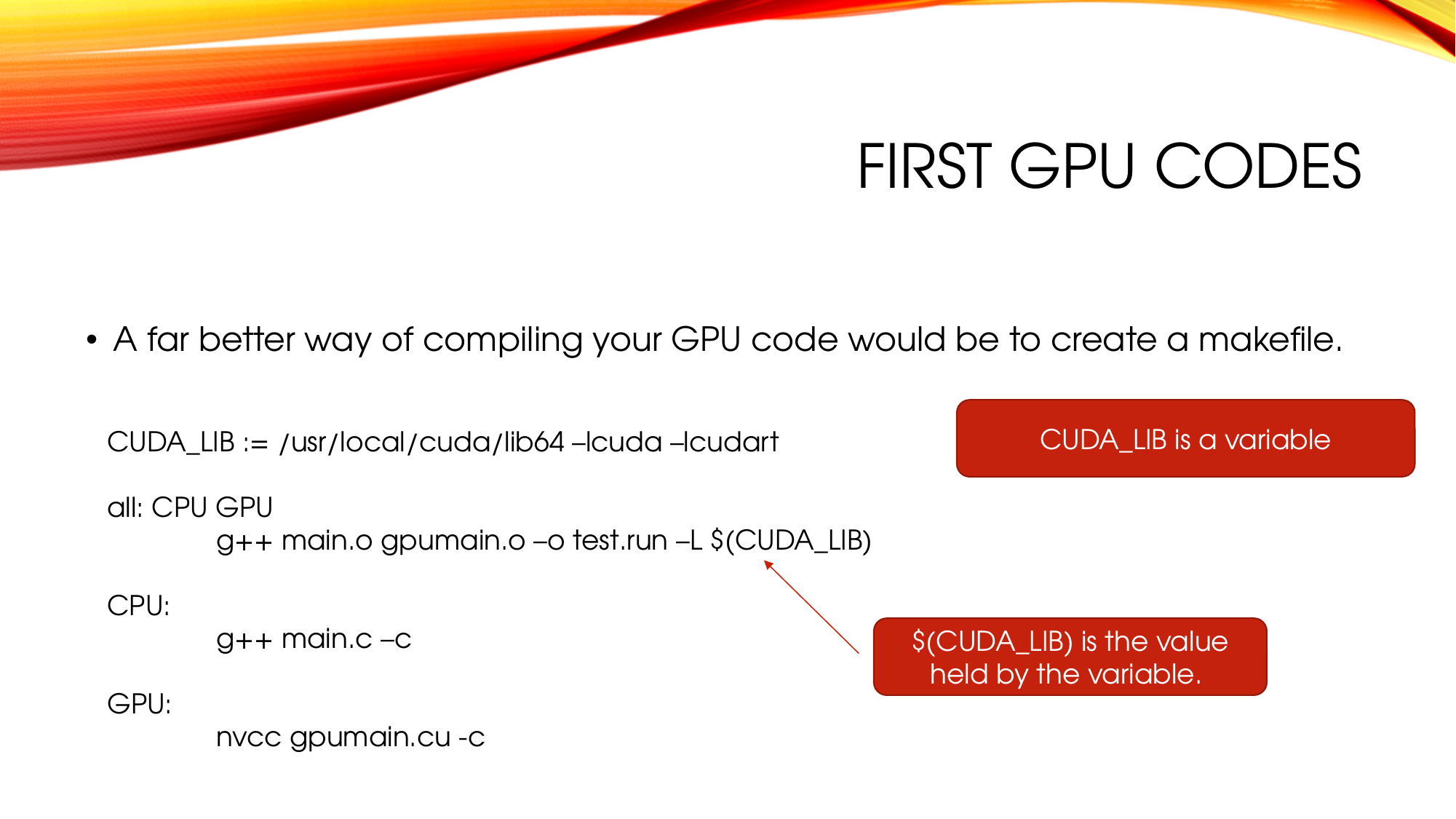

# FIRST GPU CODES

A far better way of compiling your GPU code would be to create a makefile.

CUDA_LIB is a variable
CUDA_LIB := /usr/local/cuda/lib64 –lcuda –lcudart

all: CPU GPU
	g++ main.o gpumain.o –o test.run –L $(CUDA_LIB)

CPU:
	g++ main.c –c

GPU:
	nvcc gpumain.cu -c
$(CUDA_LIB) is the value held by the variable.